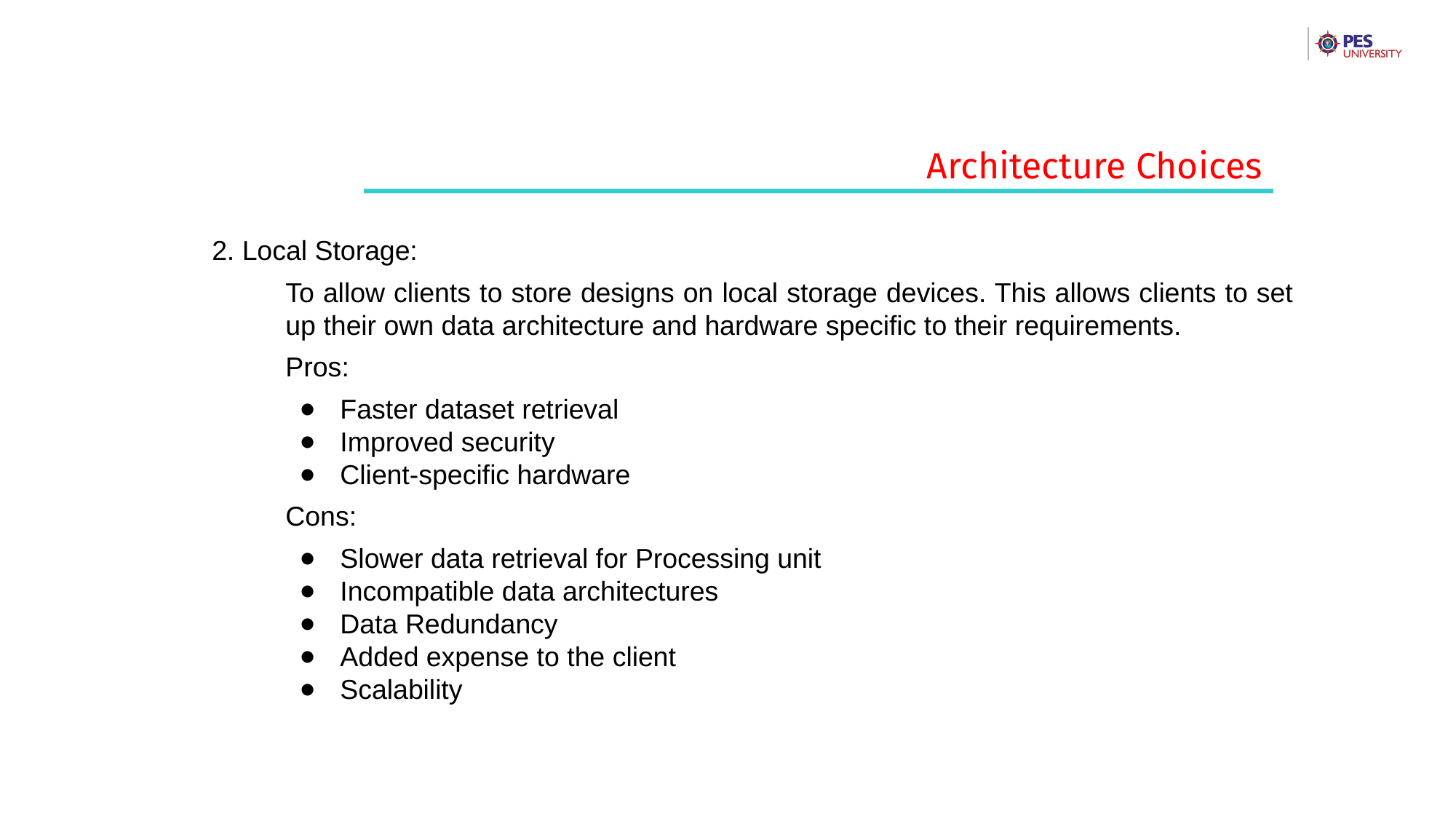

Architecture Choices

     2. Local Storage:
To allow clients to store designs on local storage devices. This allows clients to set up their own data architecture and hardware specific to their requirements.
Pros:
Faster dataset retrieval
Improved security
Client-specific hardware
Cons:
Slower data retrieval for Processing unit
Incompatible data architectures
Data Redundancy
Added expense to the client
Scalability